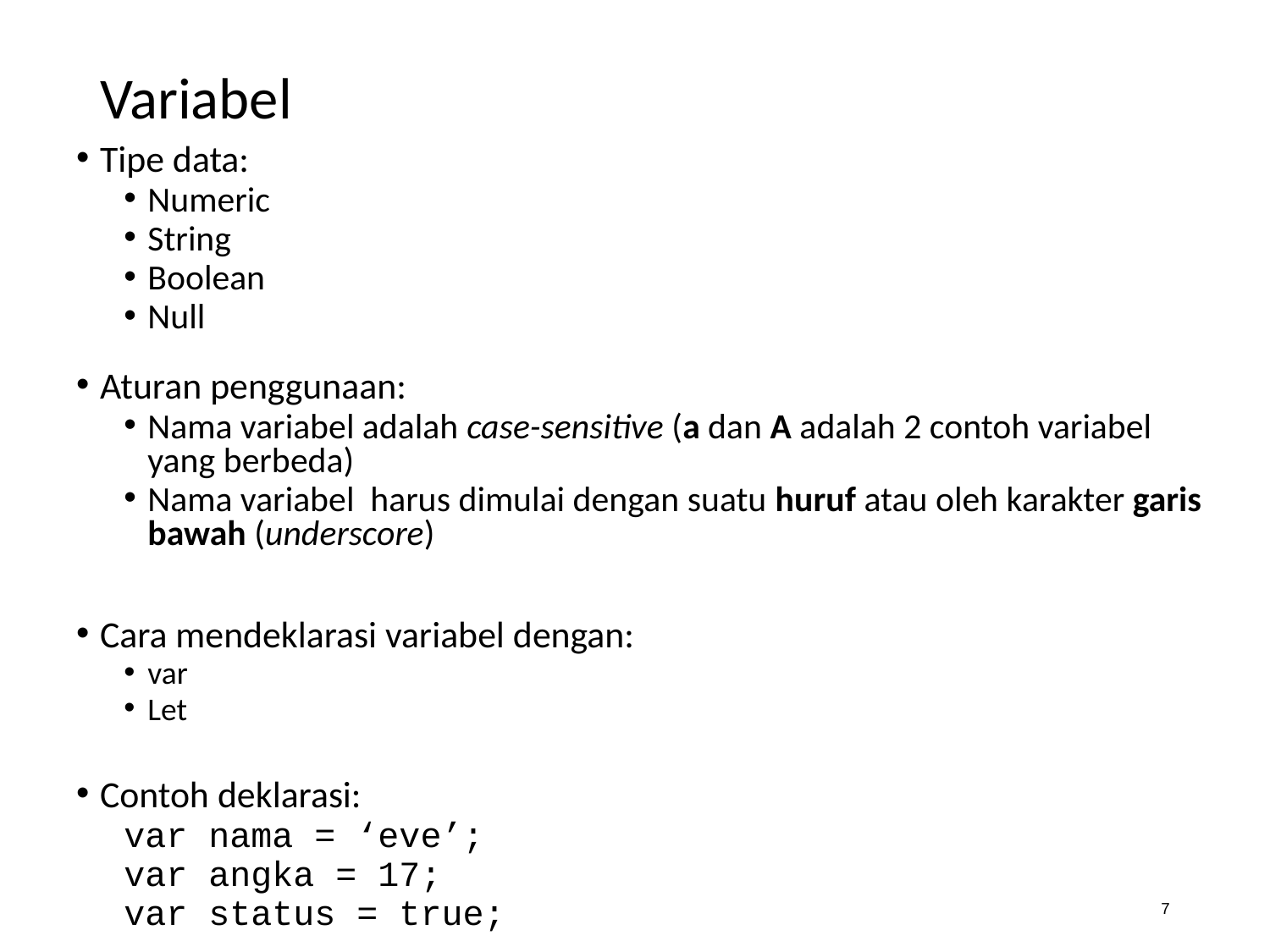

# Variabel
Tipe data:
Numeric
String
Boolean
Null

Aturan penggunaan:
Nama variabel adalah case-sensitive (a dan A adalah 2 contoh variabel yang berbeda)
Nama variabel  harus dimulai dengan suatu huruf atau oleh karakter garis bawah (underscore)

Cara mendeklarasi variabel dengan:
var
Let

Contoh deklarasi:
var nama = ‘eve’;
var angka = 17;
var status = true;
7